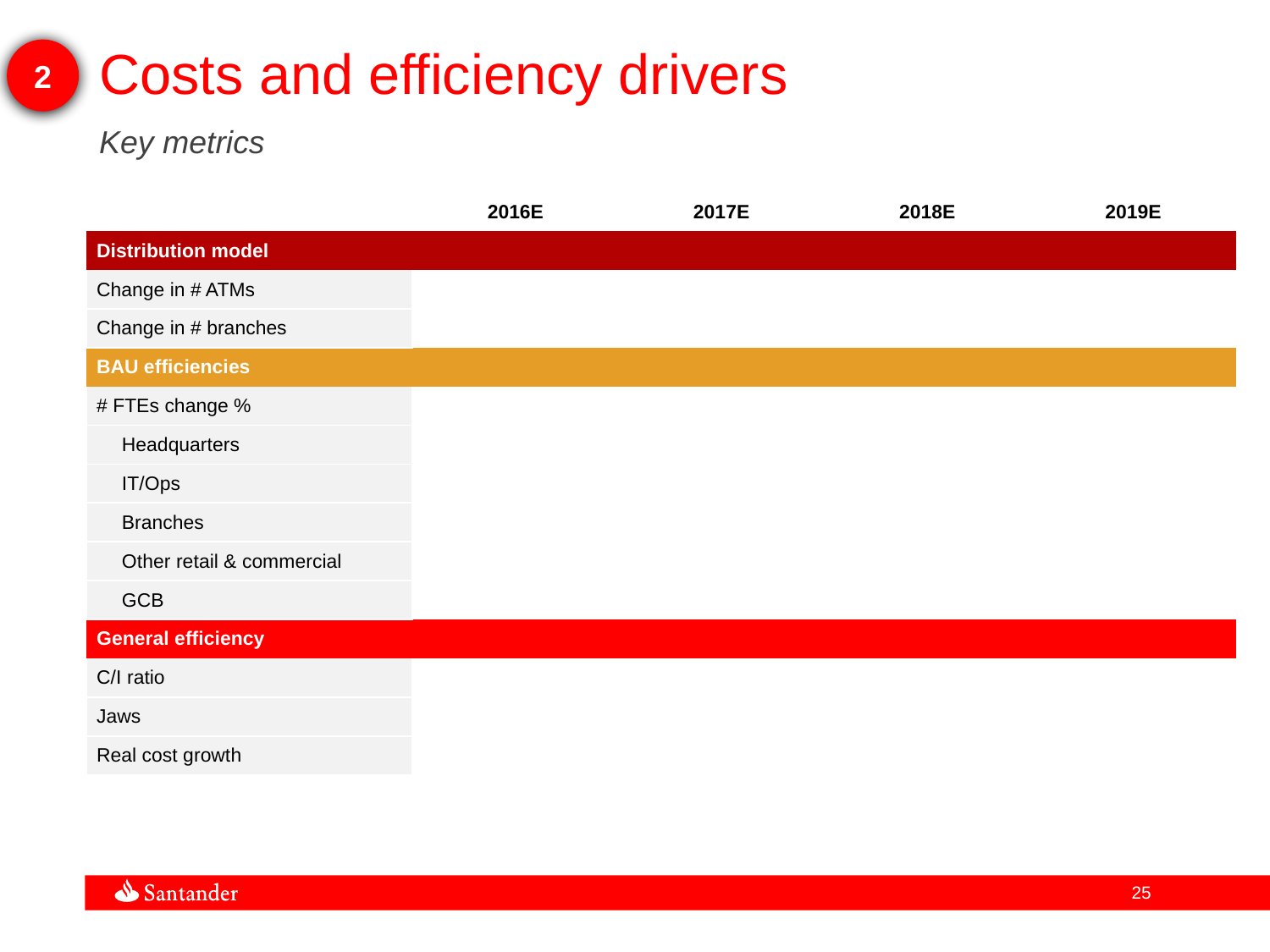

2
Costs and efficiency drivers
Key metrics
|  | 2016E | 2017E | 2018E | 2019E |
| --- | --- | --- | --- | --- |
| Distribution model |  |  |  |  |
| Change in # ATMs |  |  |  |  |
| Change in # branches |  |  |  |  |
| BAU efficiencies |  |  |  |  |
| # FTEs change % |  |  |  |  |
| Headquarters |  |  |  |  |
| IT/Ops |  |  |  |  |
| Branches |  |  |  |  |
| Other retail & commercial |  |  |  |  |
| GCB |  |  |  |  |
| General efficiency |  |  |  |  |
| C/I ratio |  |  |  |  |
| Jaws |  |  |  |  |
| Real cost growth |  |  |  |  |